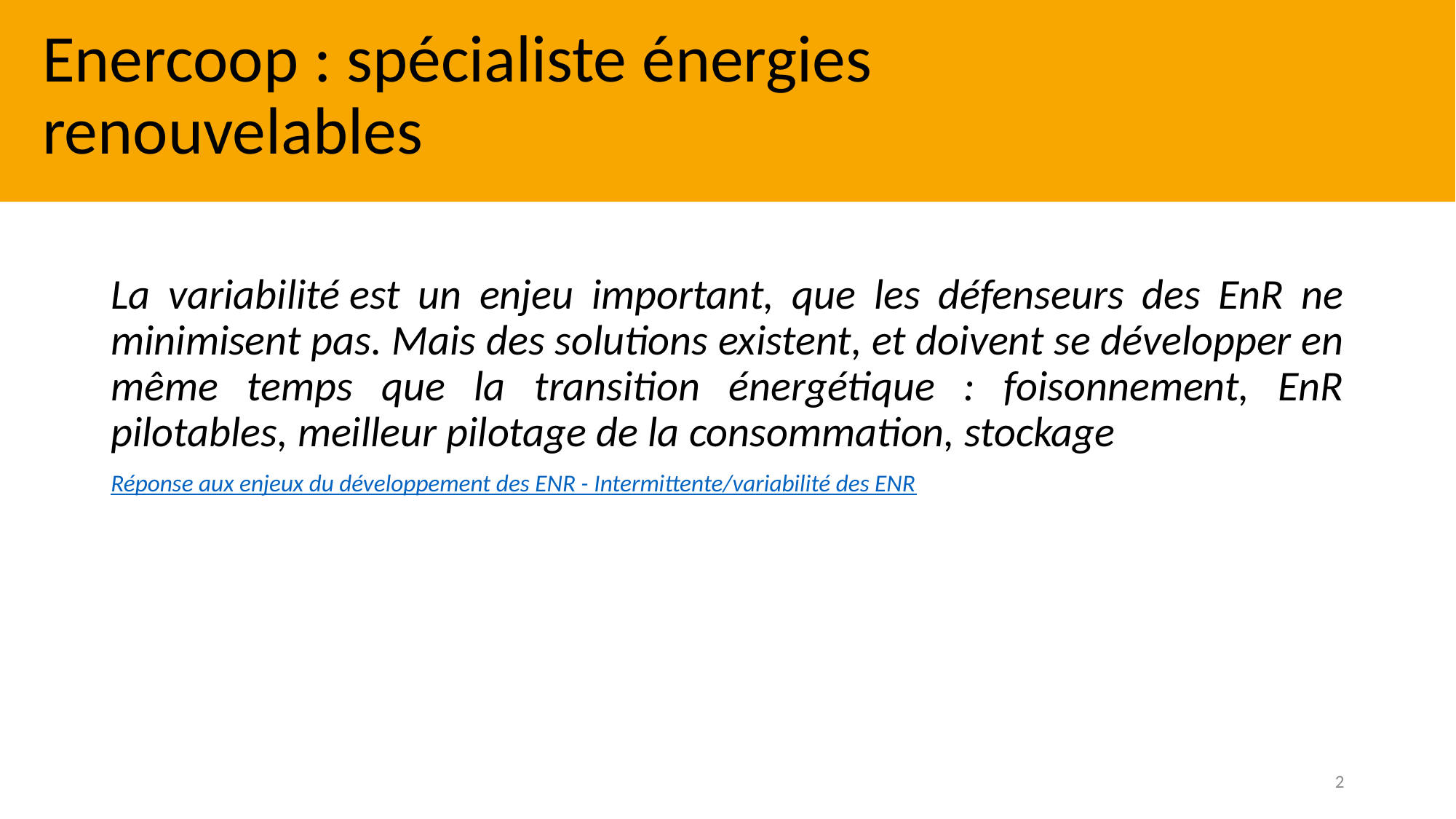

# Enercoop : spécialiste énergies renouvelables
La variabilité est un enjeu important, que les défenseurs des EnR ne minimisent pas. Mais des solutions existent, et doivent se développer en même temps que la transition énergétique : foisonnement, EnR pilotables, meilleur pilotage de la consommation, stockage
Réponse aux enjeux du développement des ENR - Intermittente/variabilité des ENR
2